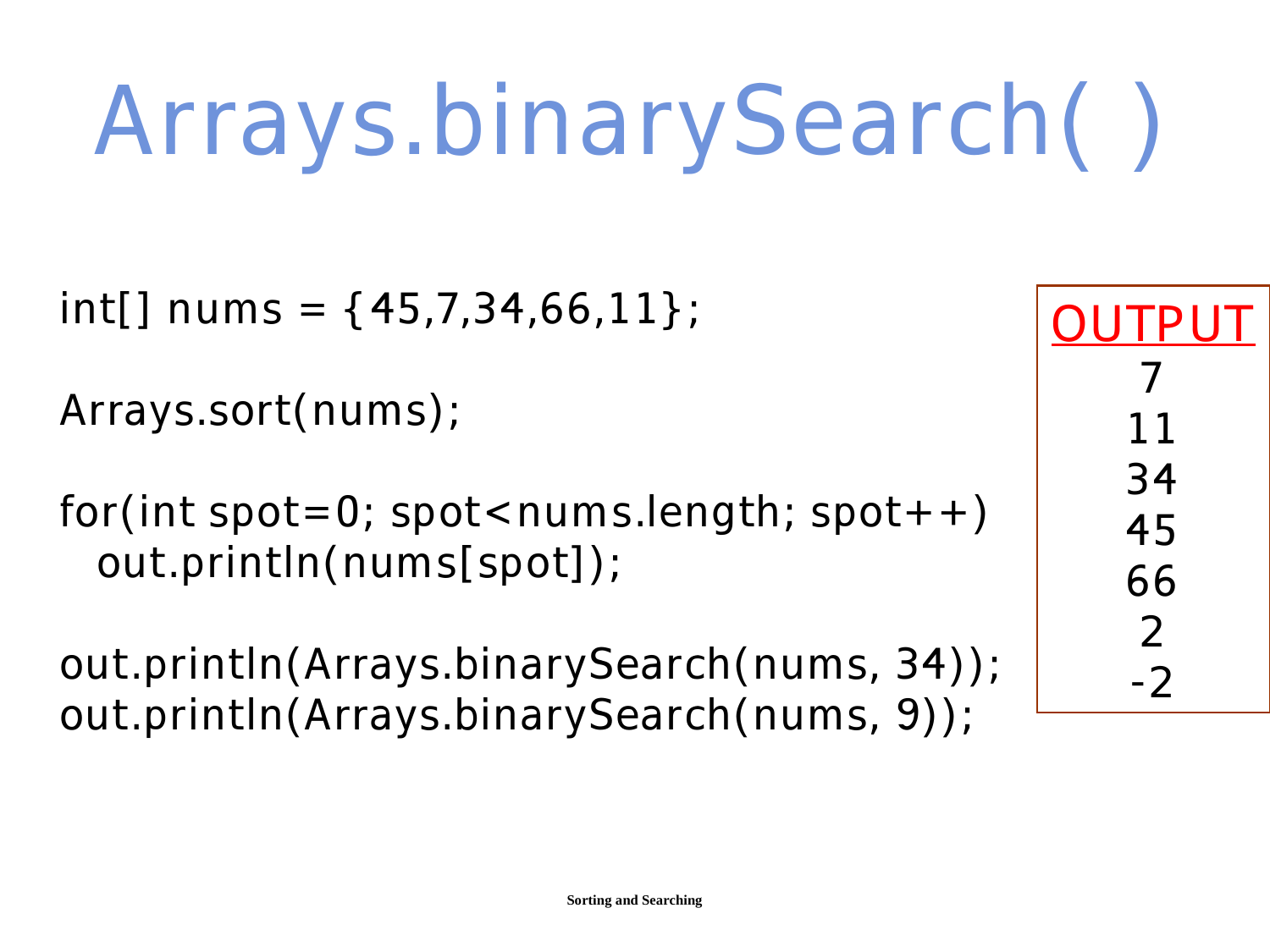

Arrays.binarySearch( )
int[] nums = {45,7,34,66,11};

Arrays.sort(nums);

for(int spot=0; spot<nums.length; spot++)
   out.println(nums[spot]);

out.println(Arrays.binarySearch(nums, 34));
out.println(Arrays.binarySearch(nums, 9));
OUTPUT
7
11
34
45
66
2
-2
Sorting and Searching